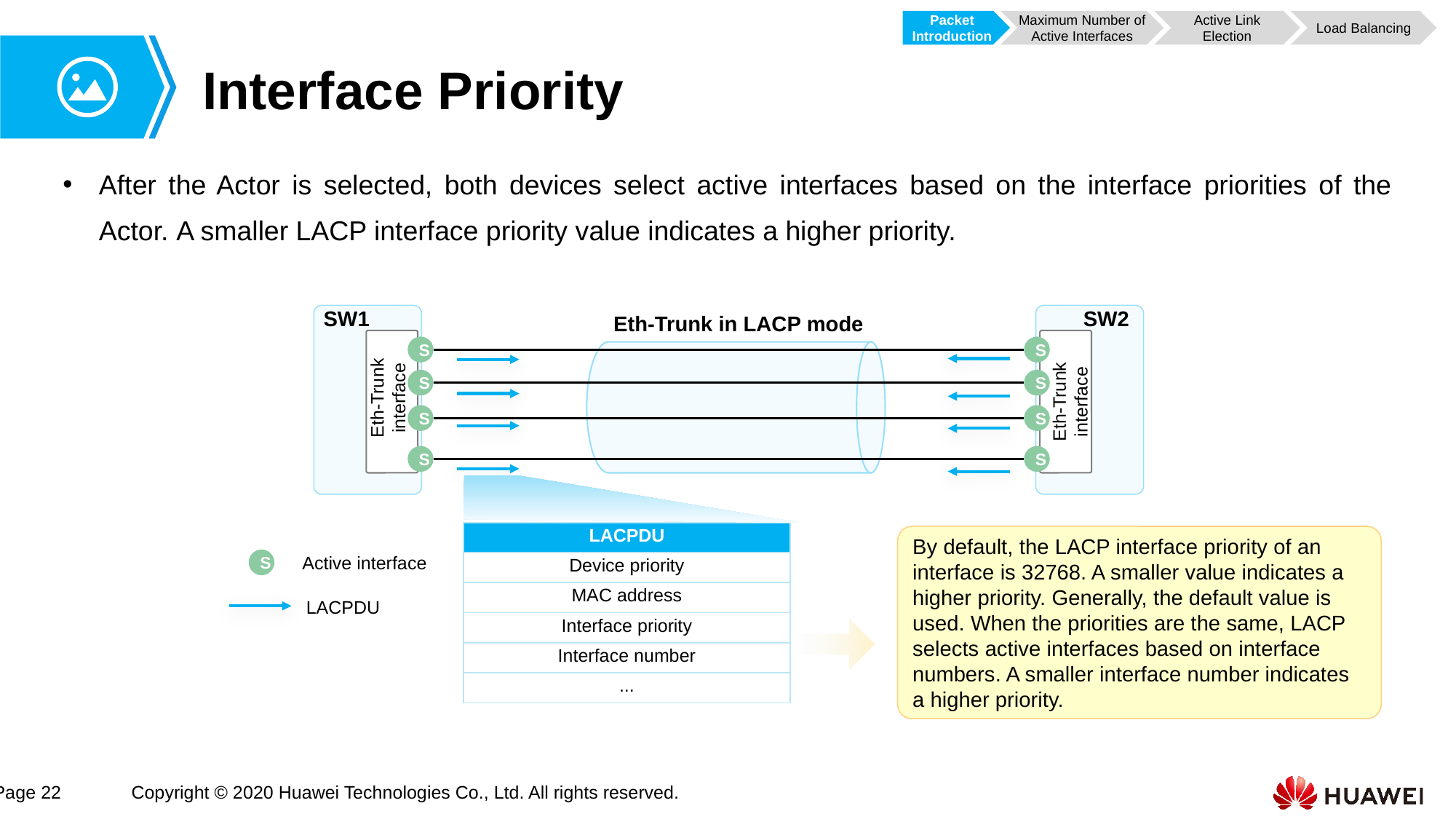

Packet Introduction
Maximum Number of Active Interfaces
Active Link Election
Load Balancing
# Interface Priority
After the Actor is selected, both devices select active interfaces based on the interface priorities of the Actor. A smaller LACP interface priority value indicates a higher priority.
SW1
SW2
Eth-Trunk in LACP mode

Eth-Trunk interface
Eth-Trunk interface

S
S

S
S
S
S
S
S

| LACPDU |
| --- |
| Device priority |
| MAC address |
| Interface priority |
| Interface number |
| ... |
By default, the LACP interface priority of an interface is 32768. A smaller value indicates a higher priority. Generally, the default value is used. When the priorities are the same, LACP selects active interfaces based on interface numbers. A smaller interface number indicates a higher priority.
Active interface
S
LACPDU